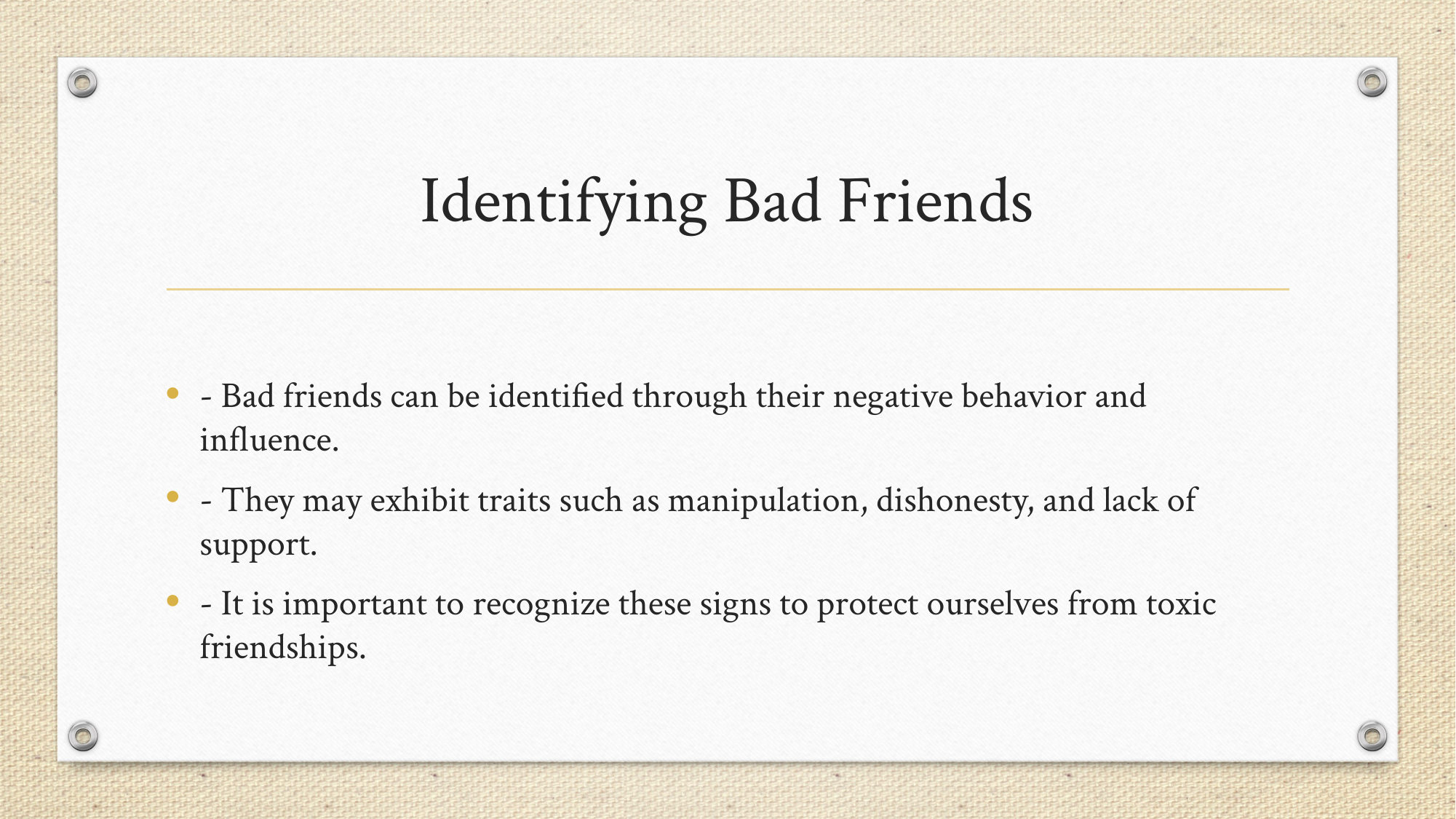

# Identifying Bad Friends

- Bad friends can be identified through their negative behavior and influence.
- They may exhibit traits such as manipulation, dishonesty, and lack of support.
- It is important to recognize these signs to protect ourselves from toxic friendships.